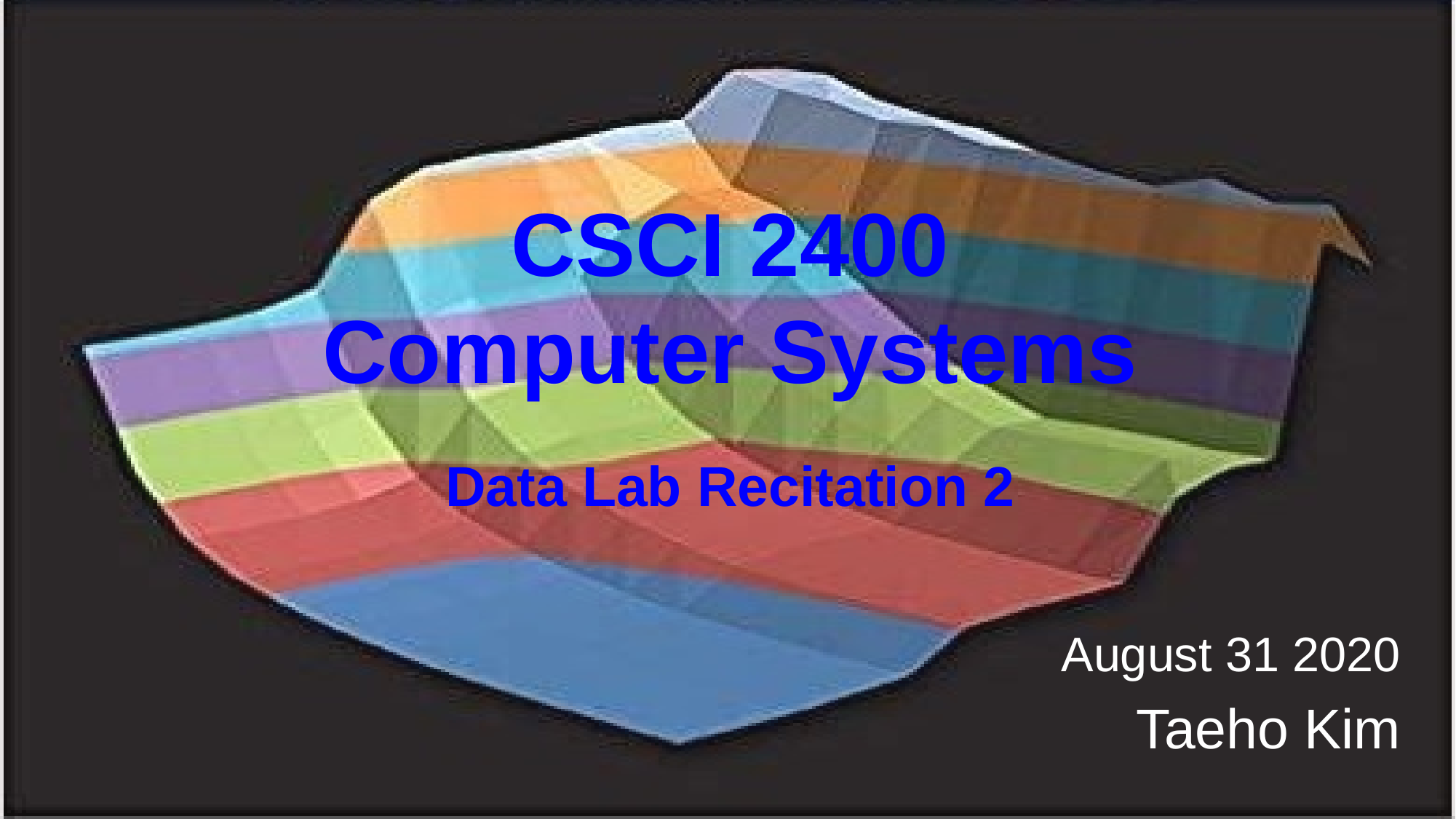

# CSCI 2400 Computer Systems Data Lab Recitation 2
August 31 2020
Taeho Kim